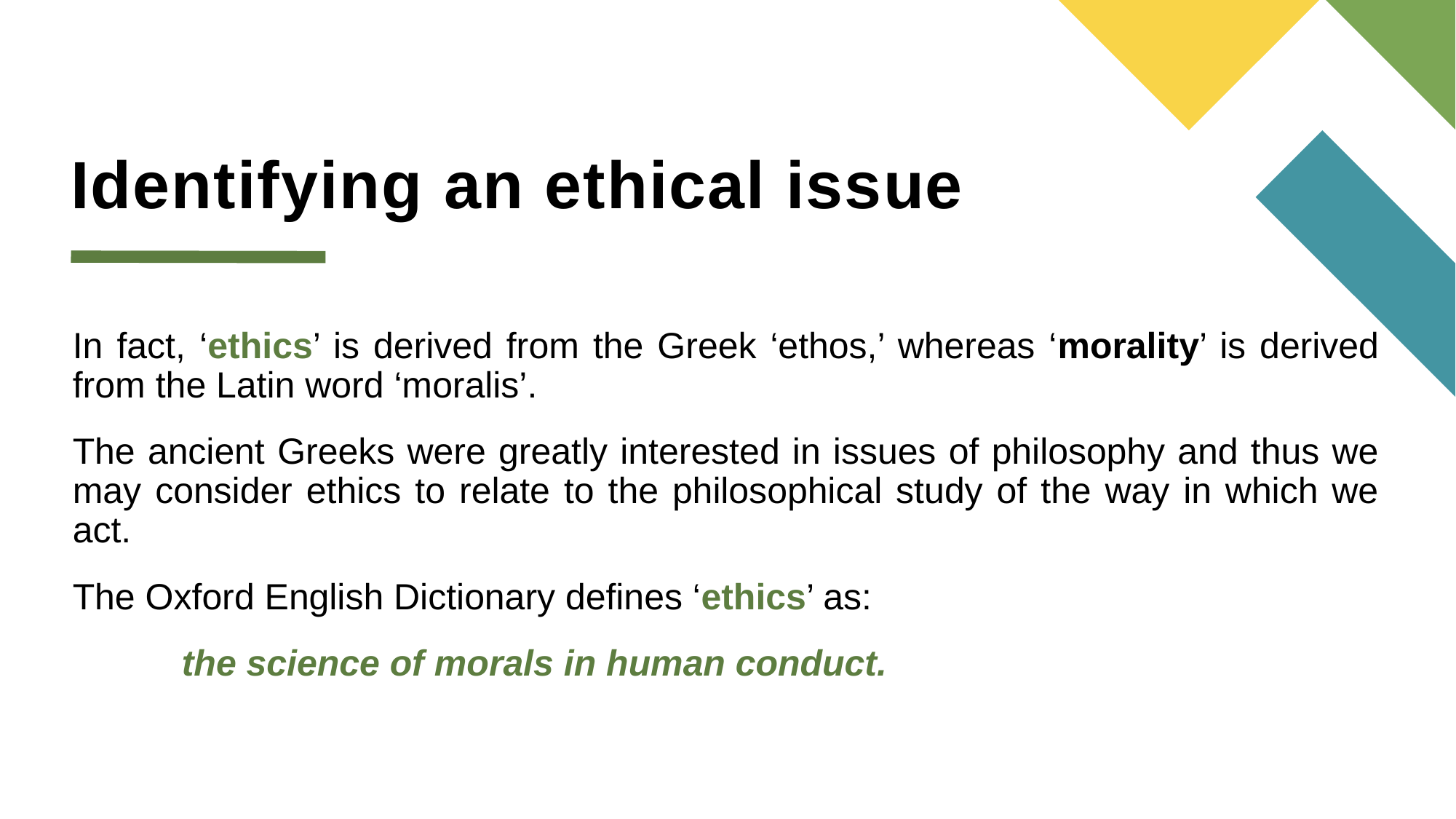

Identifying an ethical issue
In fact, ‘ethics’ is derived from the Greek ‘ethos,’ whereas ‘morality’ is derived from the Latin word ‘moralis’.
The ancient Greeks were greatly interested in issues of philosophy and thus we may consider ethics to relate to the philosophical study of the way in which we act.
The Oxford English Dictionary defines ‘ethics’ as:
	the science of morals in human conduct.